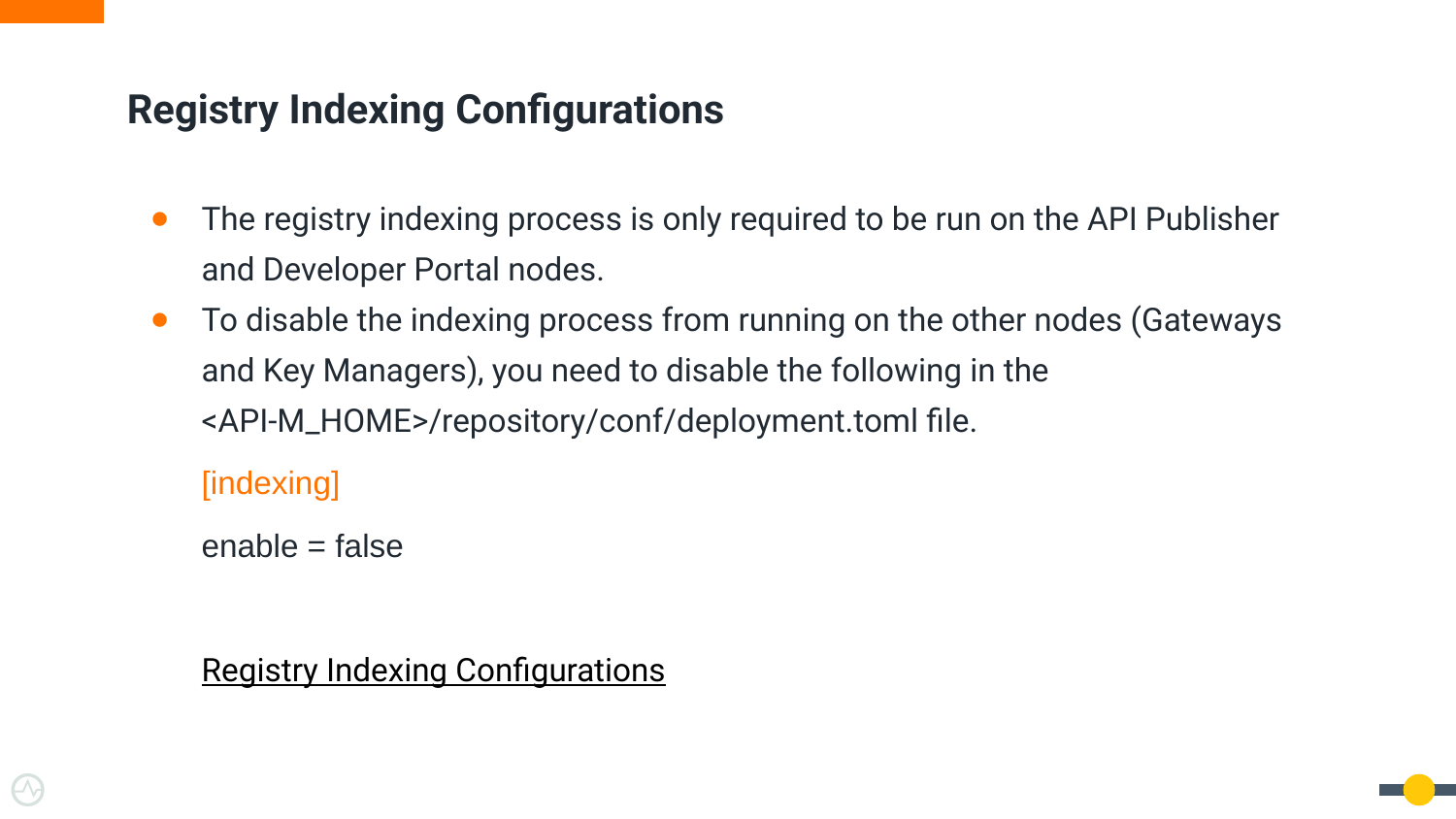

# Registry Indexing Configurations
The registry indexing process is only required to be run on the API Publisher and Developer Portal nodes.
To disable the indexing process from running on the other nodes (Gateways and Key Managers), you need to disable the following in the <API-M_HOME>/repository/conf/deployment.toml file.
[indexing]
enable = false

Registry Indexing Configurations